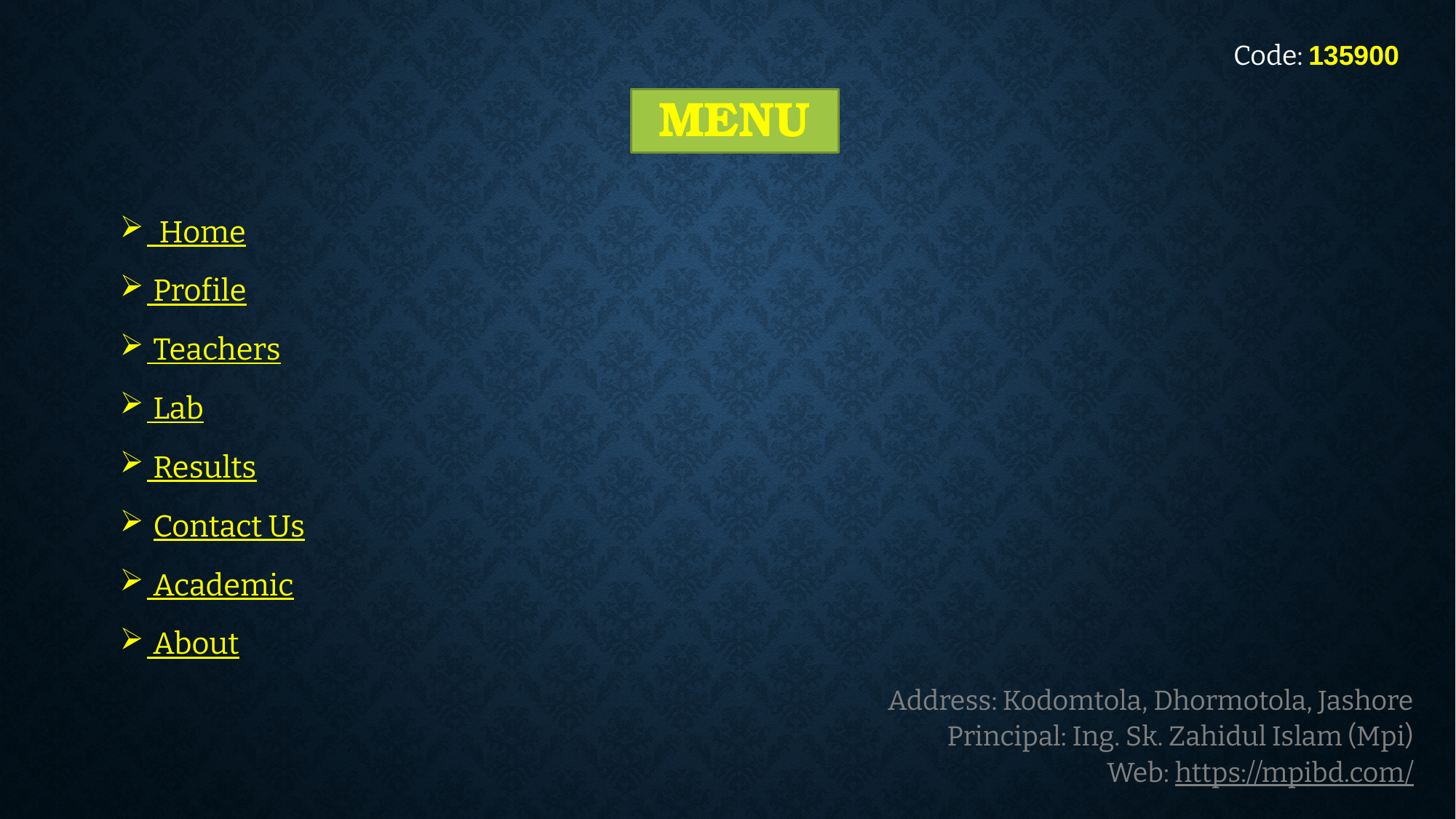

Code: 135900
# Menu

  Home
 Profile
 Teachers
 Lab
 Results
 Contact Us
 Academic
 About
Address: Kodomtola, Dhormotola, Jashore
Principal: Ing. Sk. Zahidul Islam (Mpi)
Web: https://mpibd.com/